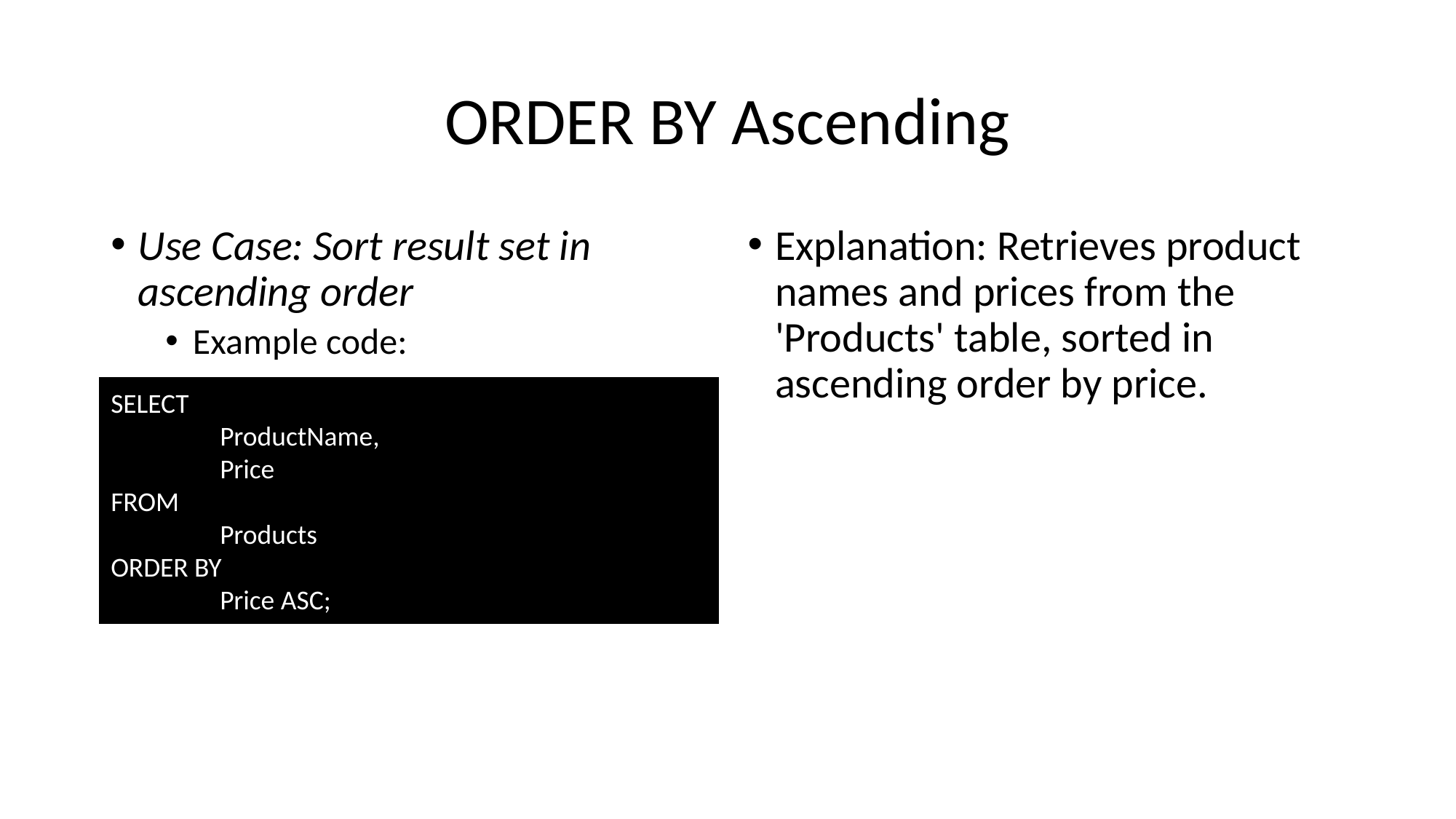

# ORDER BY Ascending
Use Case: Sort result set in ascending order
Example code:

Explanation: Retrieves product names and prices from the 'Products' table, sorted in ascending order by price.
SELECT
	ProductName,
	Price
FROM
	Products
ORDER BY
	Price ASC;